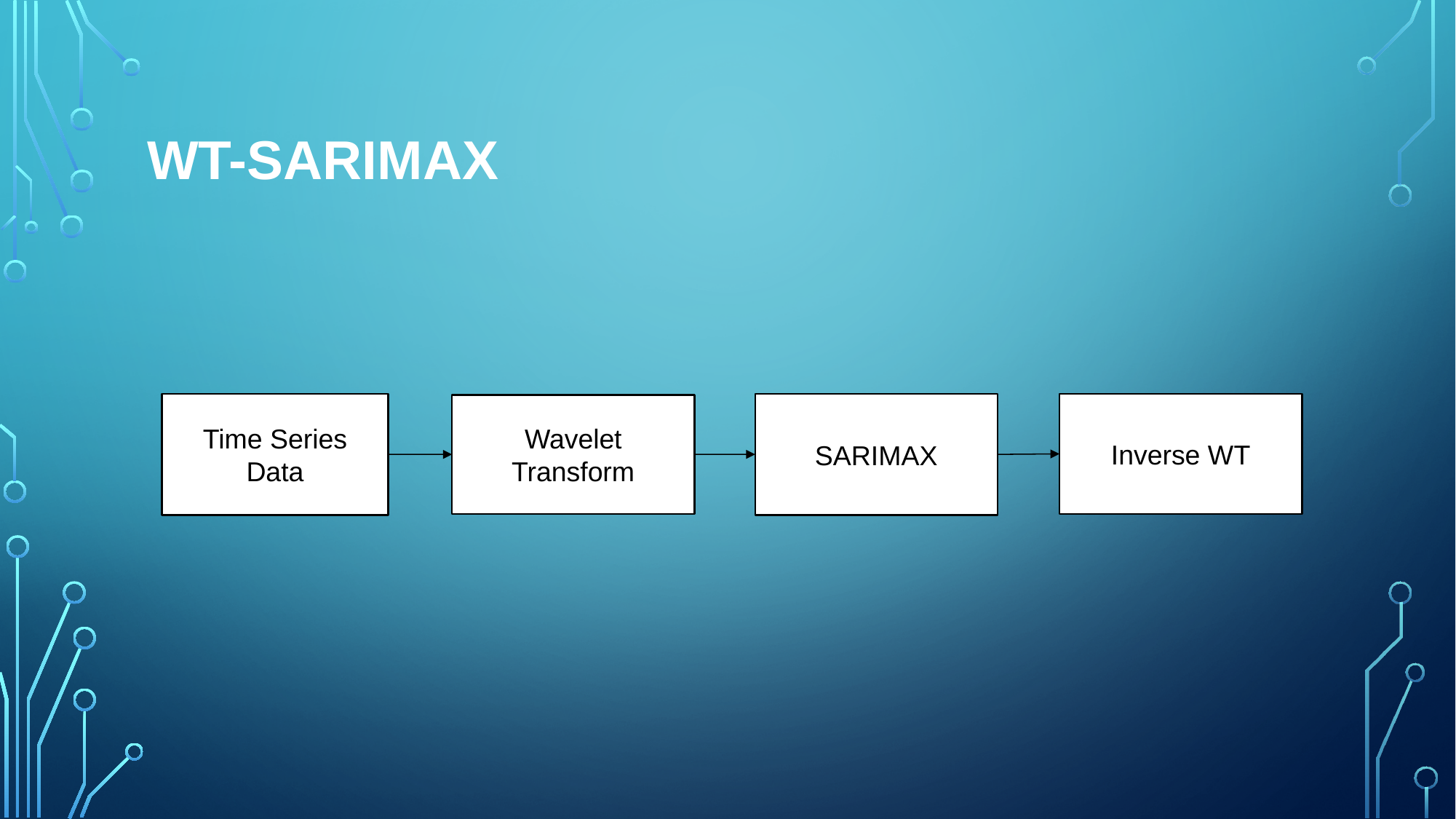

# WT-SARIMAX

Time Series Data
SARIMAX
Inverse WT
Wavelet Transform